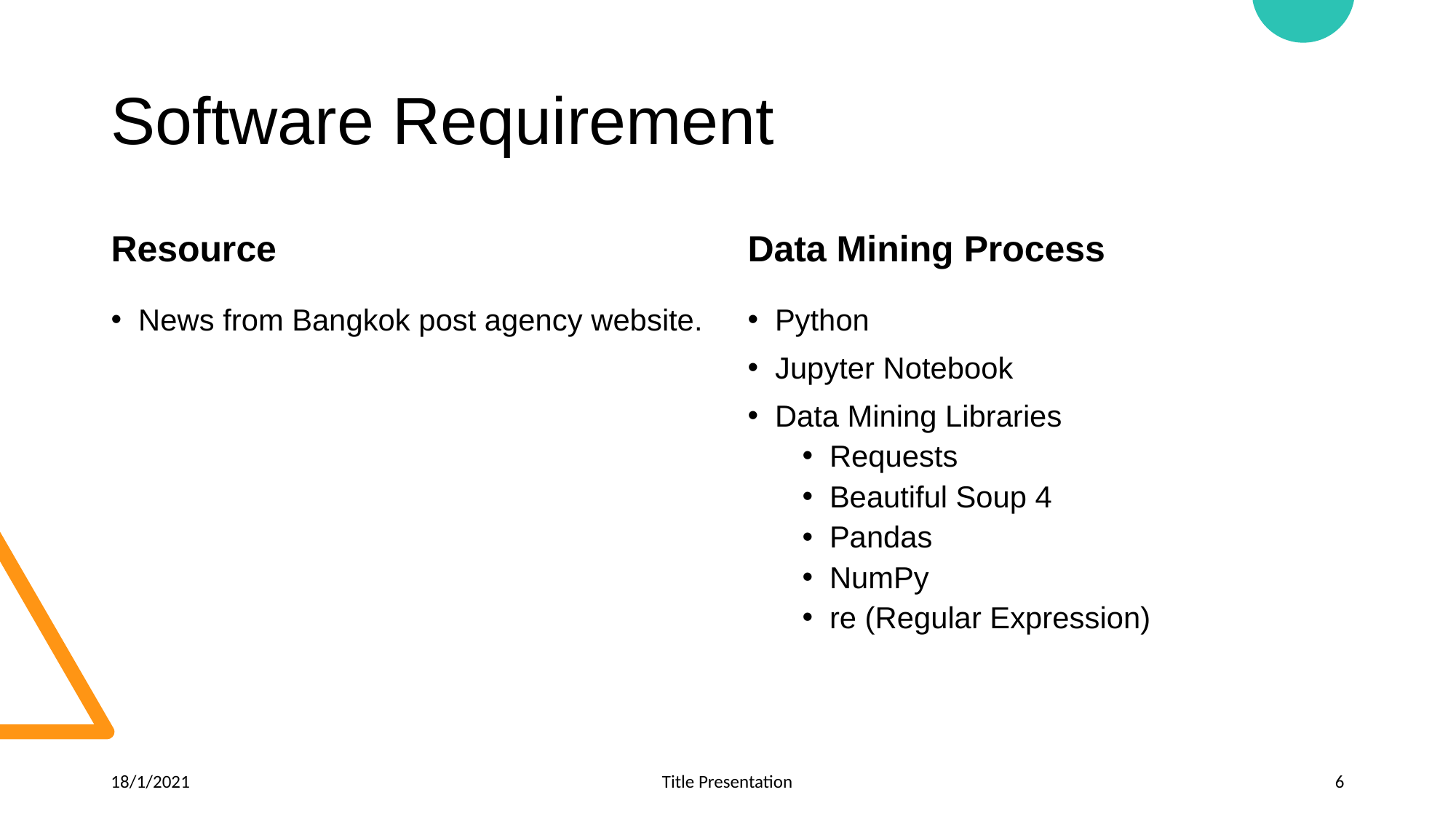

# Software Requirement
Resource
Data Mining Process
News from Bangkok post agency website.
Python
Jupyter Notebook
Data Mining Libraries
Requests
Beautiful Soup 4
Pandas
NumPy
re (Regular Expression)
18/1/2021
Title Presentation
6